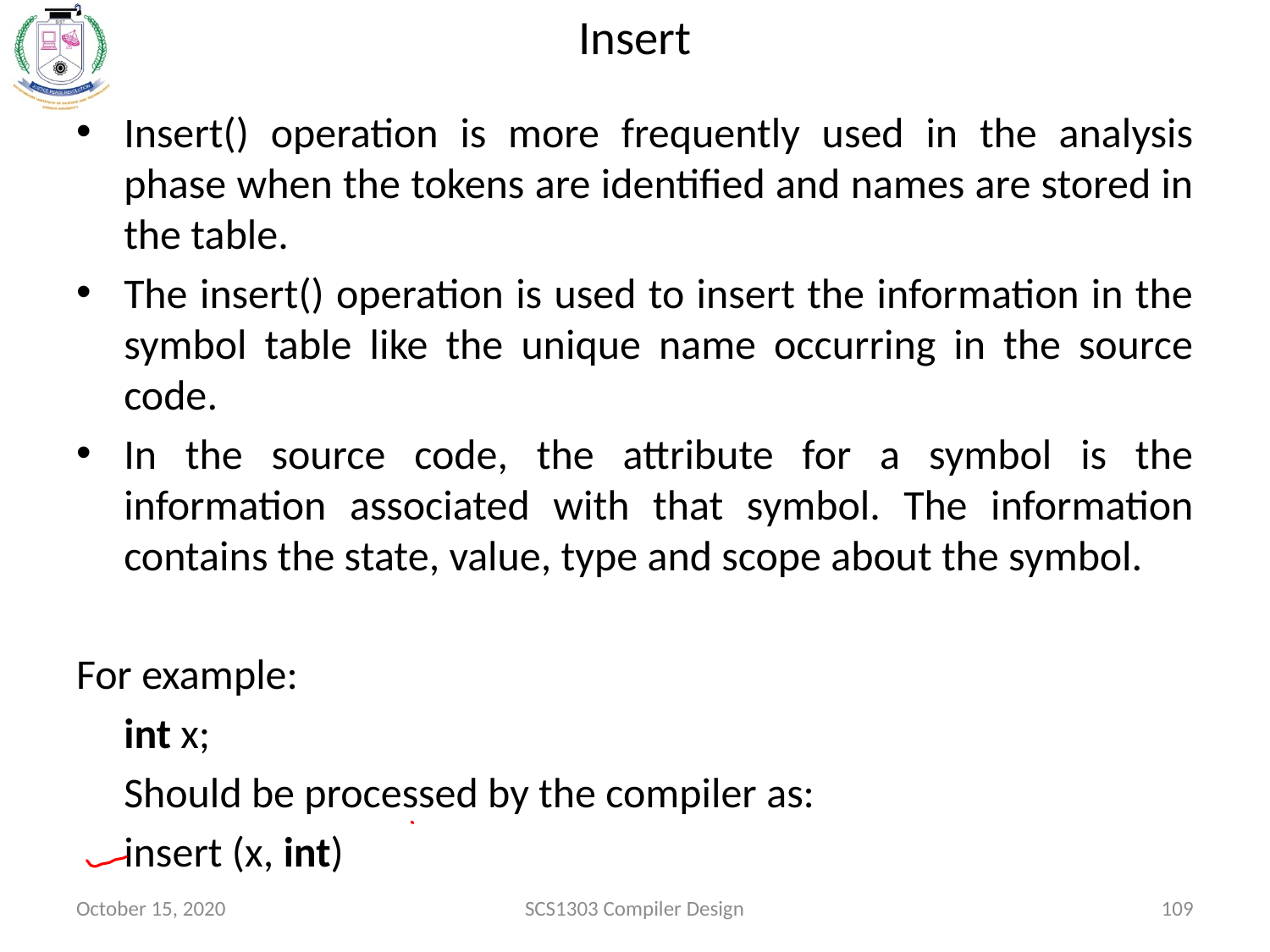

# Insert
Insert() operation is more frequently used in the analysis phase when the tokens are identified and names are stored in the table.
The insert() operation is used to insert the information in the symbol table like the unique name occurring in the source code.
In the source code, the attribute for a symbol is the information associated with that symbol. The information contains the state, value, type and scope about the symbol.

For example:
	int x;
	Should be processed by the compiler as:
	insert (x, int)

October 15, 2020
SCS1303 Compiler Design
109